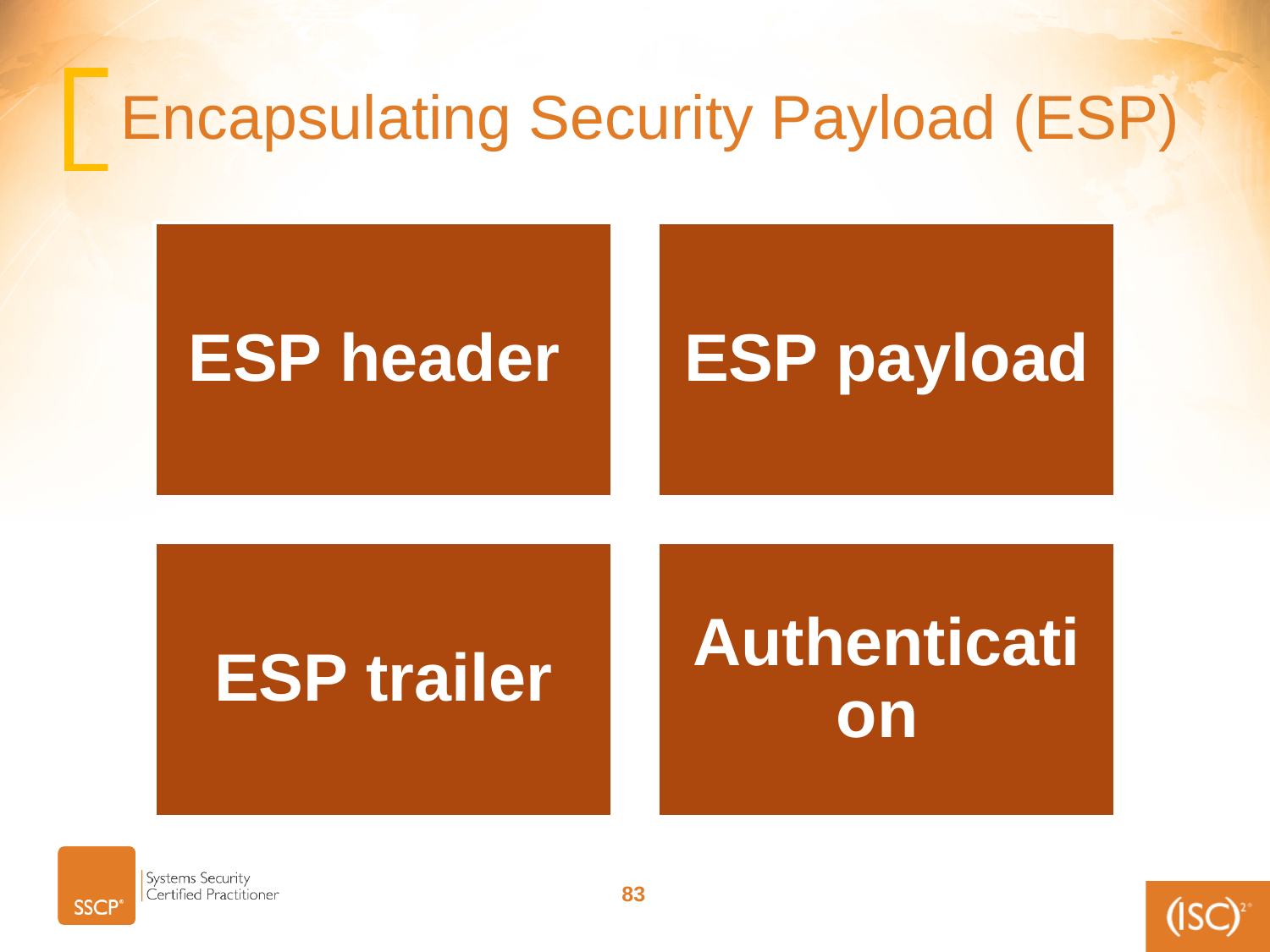

# Encapsulating Security Payload (ESP)
ESP header
ESP payload
ESP trailer
Authentication